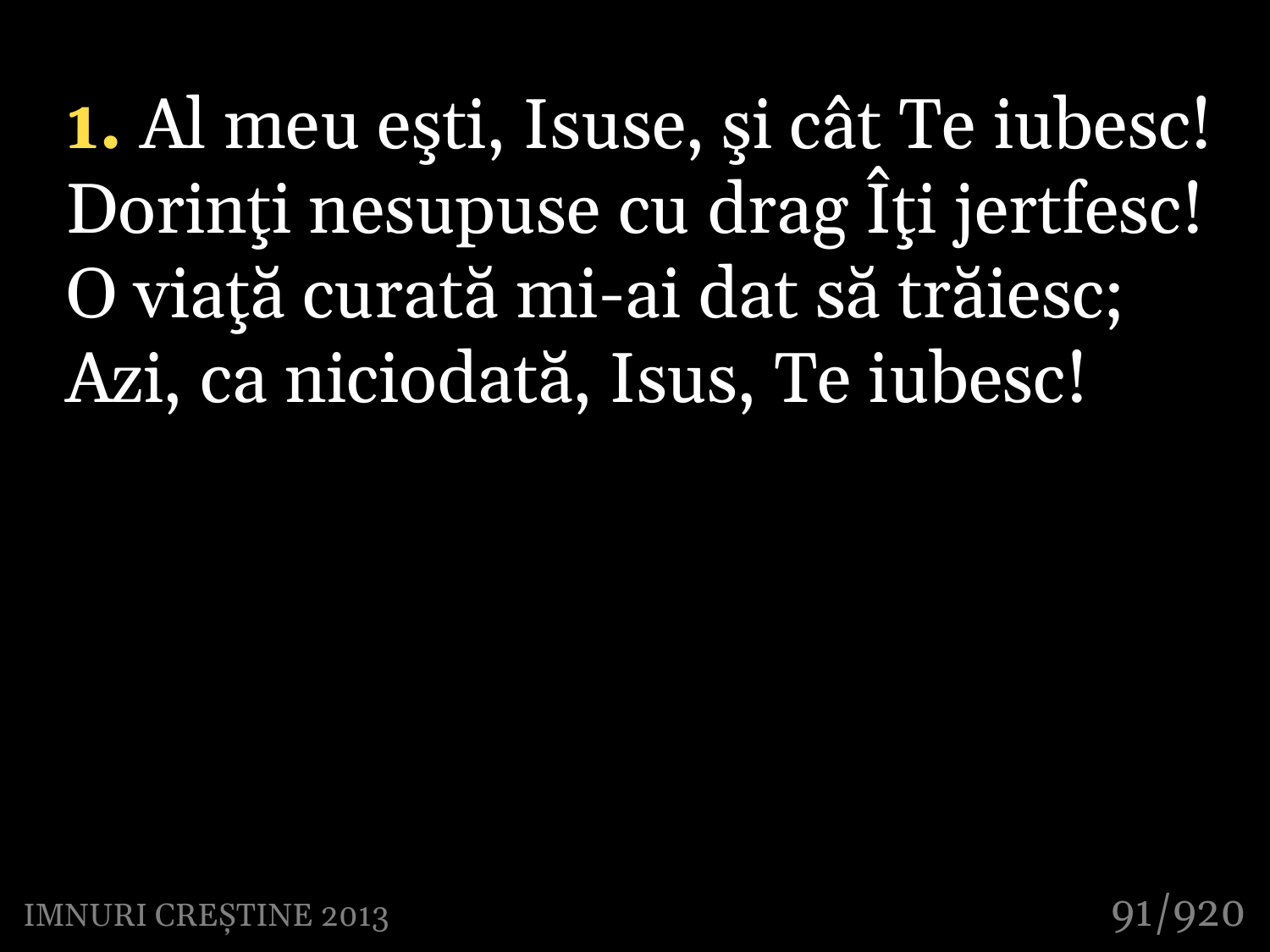

1. Al meu eşti, Isuse, şi cât Te iubesc!
Dorinţi nesupuse cu drag Îţi jertfesc!
O viaţă curată mi-ai dat să trăiesc;
Azi, ca niciodată, Isus, Te iubesc!
91/920
IMNURI CREȘTINE 2013